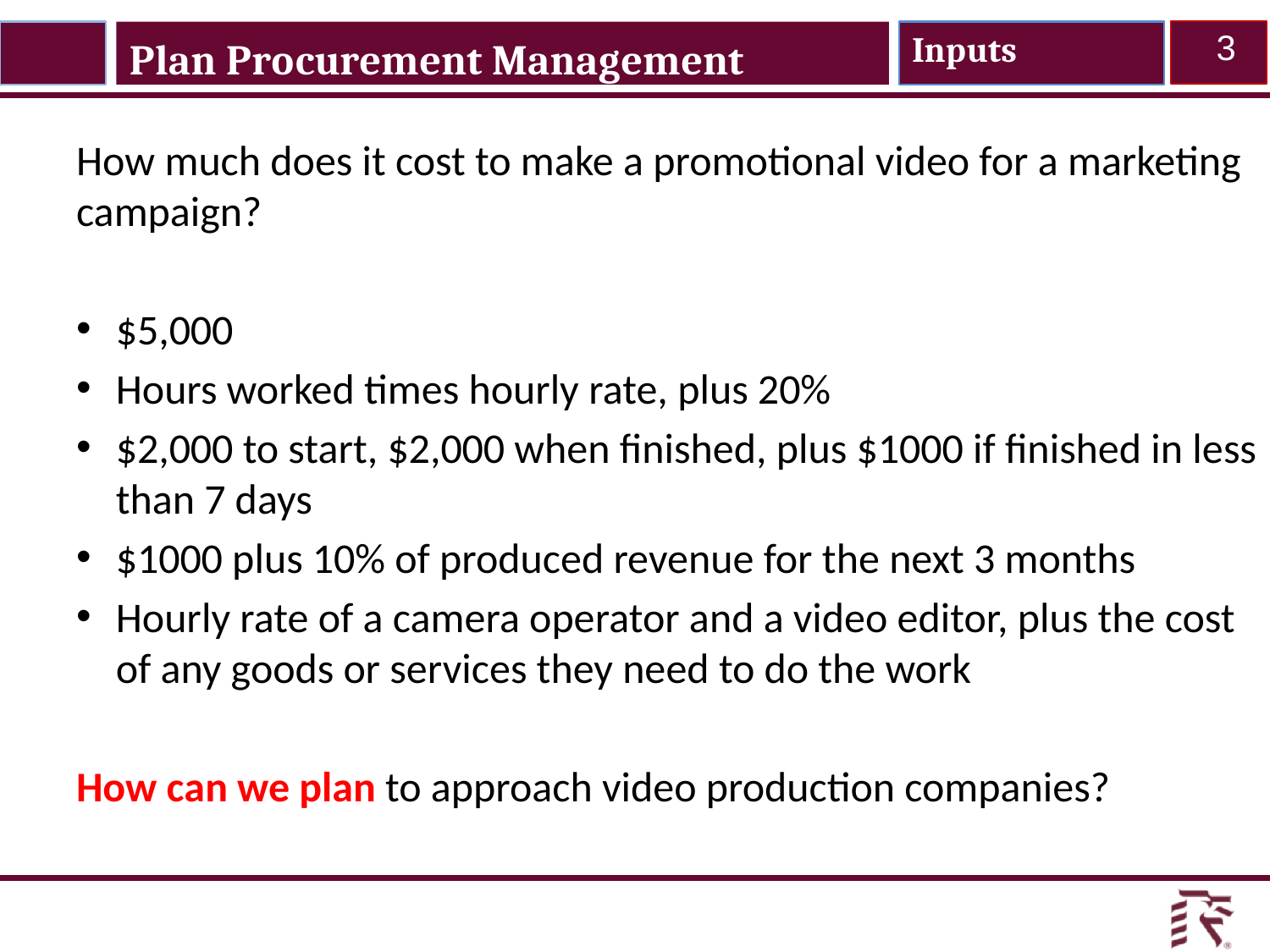

Inputs
3
Plan Procurement Management
How much does it cost to make a promotional video for a marketing campaign?

$5,000
Hours worked times hourly rate, plus 20%
$2,000 to start, $2,000 when finished, plus $1000 if finished in less than 7 days
$1000 plus 10% of produced revenue for the next 3 months
Hourly rate of a camera operator and a video editor, plus the cost of any goods or services they need to do the work

How can we plan to approach video production companies?